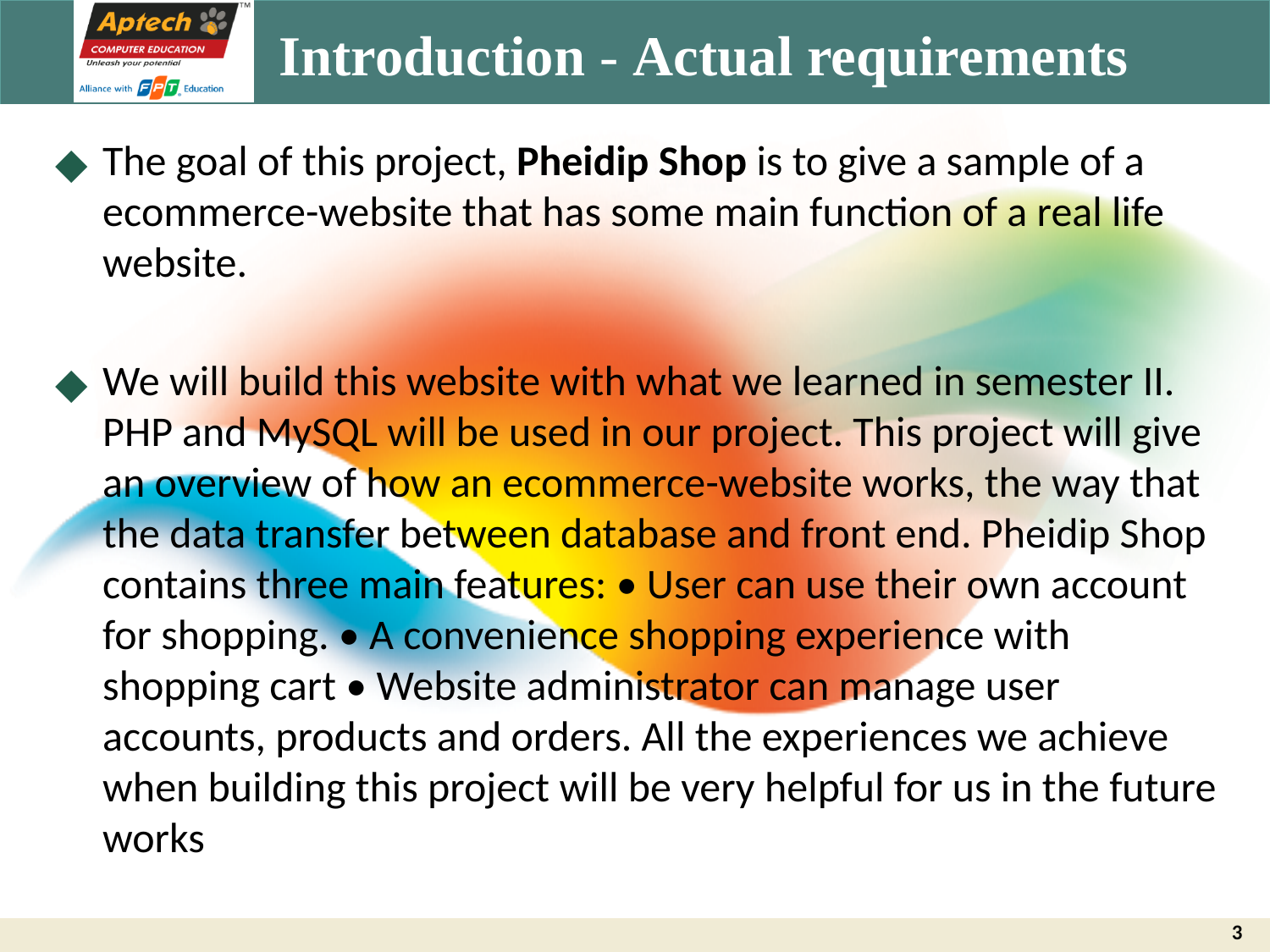

# Introduction - Actual requirements
The goal of this project, Pheidip Shop is to give a sample of a ecommerce-website that has some main function of a real life website.

We will build this website with what we learned in semester II. PHP and MySQL will be used in our project. This project will give an overview of how an ecommerce-website works, the way that the data transfer between database and front end. Pheidip Shop contains three main features: • User can use their own account for shopping. • A convenience shopping experience with shopping cart • Website administrator can manage user accounts, products and orders. All the experiences we achieve when building this project will be very helpful for us in the future works
3